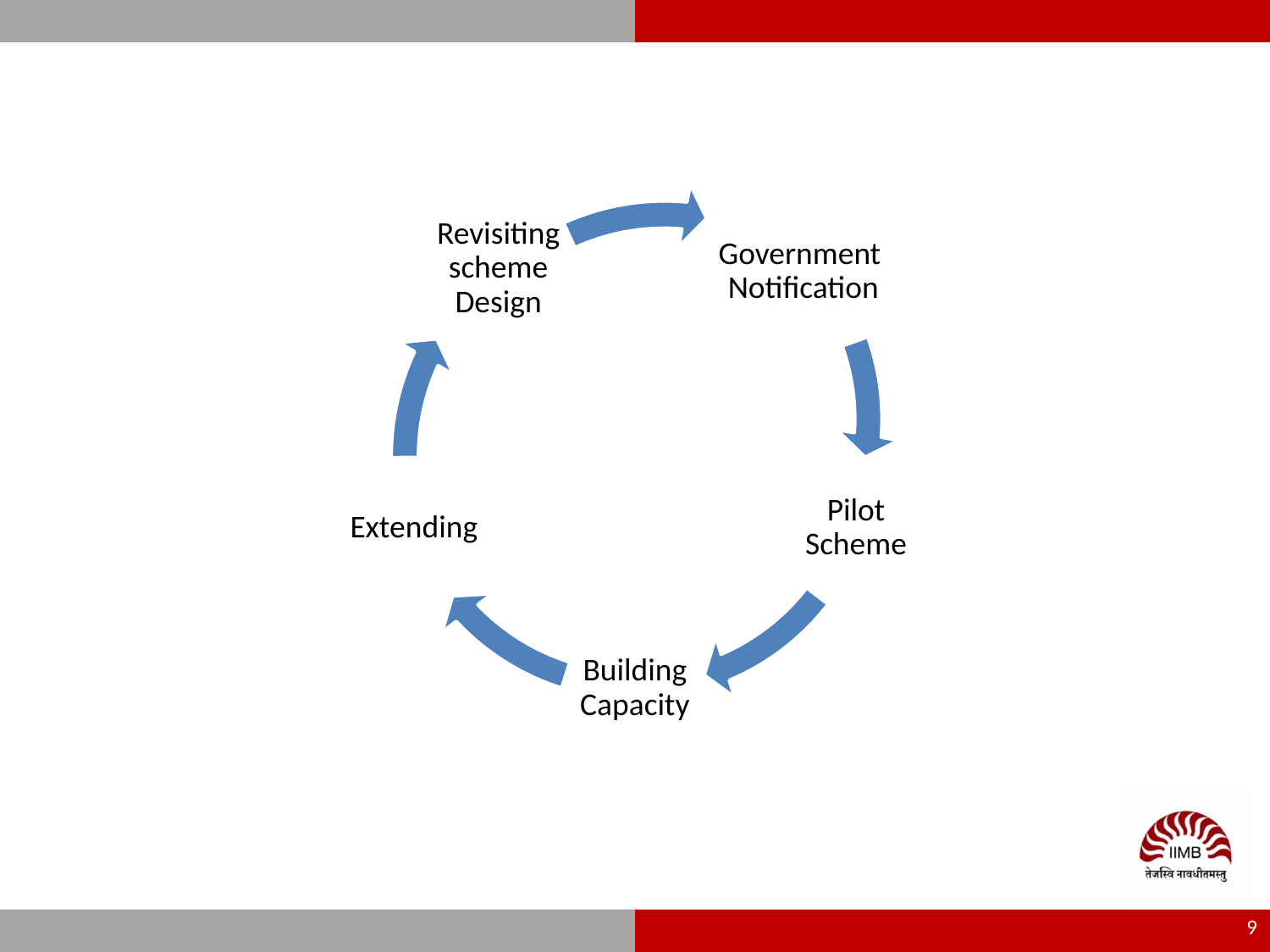

Government  Notification
Pilot Scheme
Building Capacity
Extending
Revisiting scheme Design
9